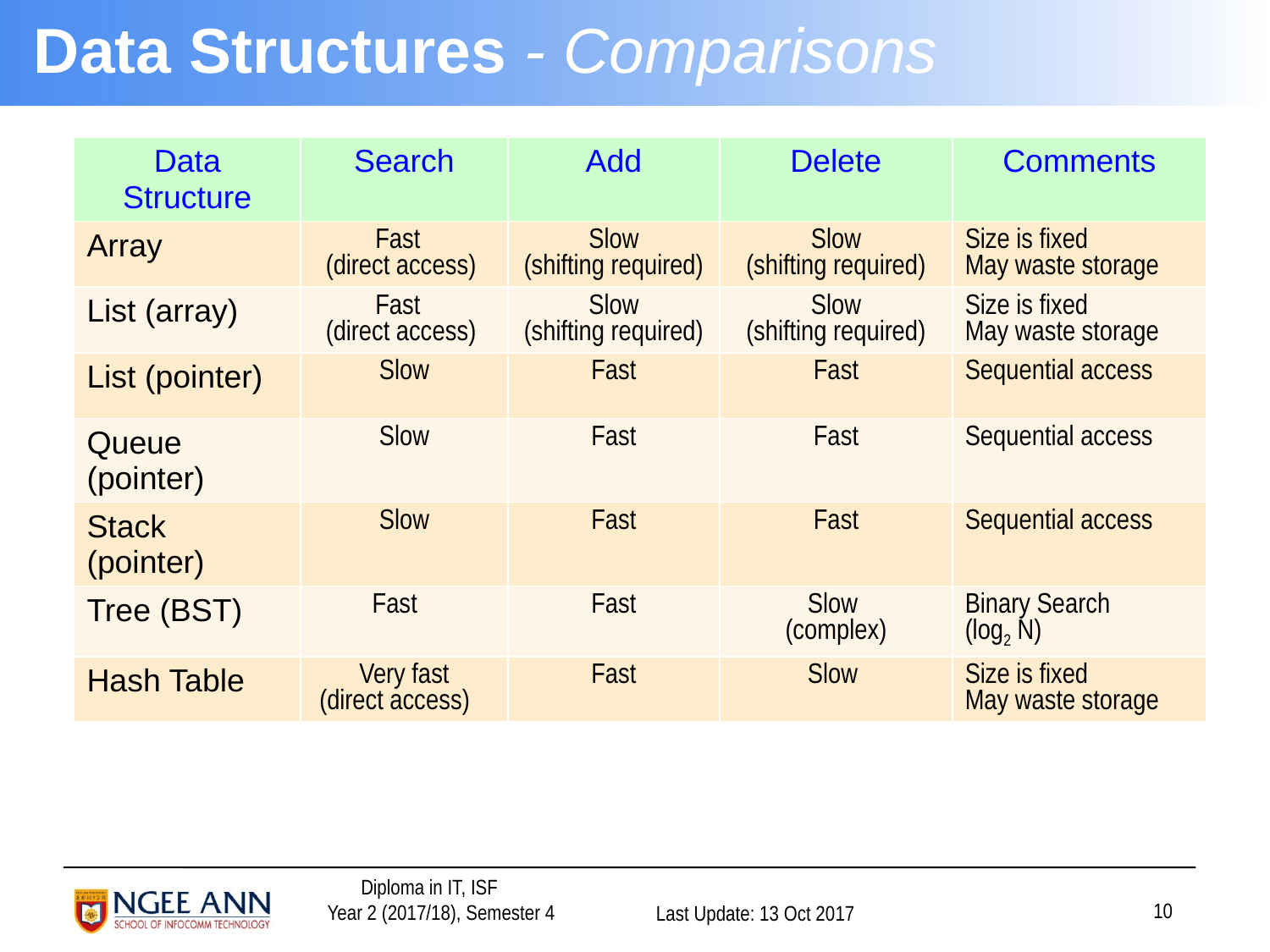

# Data Structures - Comparisons
| Data Structure | Search | Add | Delete | Comments |
| --- | --- | --- | --- | --- |
| Array | Fast (direct access) | Slow (shifting required) | Slow (shifting required) | Size is fixed May waste storage |
| List (array) | Fast (direct access) | Slow (shifting required) | Slow (shifting required) | Size is fixed May waste storage |
| List (pointer) | Slow | Fast | Fast | Sequential access |
| Queue (pointer) | Slow | Fast | Fast | Sequential access |
| Stack (pointer) | Slow | Fast | Fast | Sequential access |
| Tree (BST) | Fast | Fast | Slow (complex) | Binary Search (log2 N) |
| Hash Table | Very fast (direct access) | Fast | Slow | Size is fixed May waste storage |